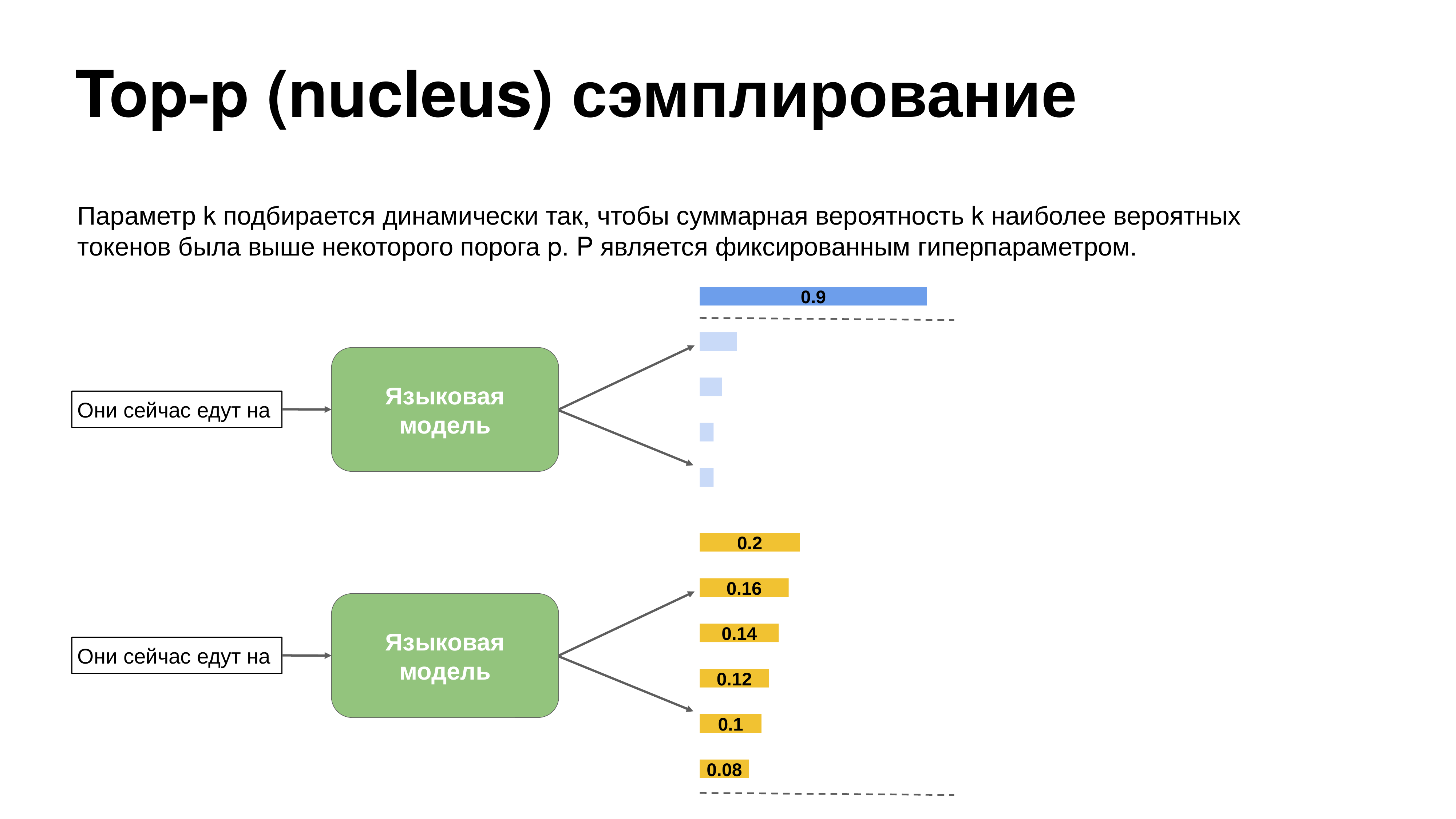

# Top-p (nucleus) сэмплирование
Параметр k подбирается динамически так, чтобы суммарная вероятность k наиболее вероятных токенов была выше некоторого порога p. P является фиксированным гиперпараметром.
0.9

Языковая модель

Они сейчас едут на

0.2
0.16
Языковая модель
0.14
Они сейчас едут на
0.12
0.1
0.08